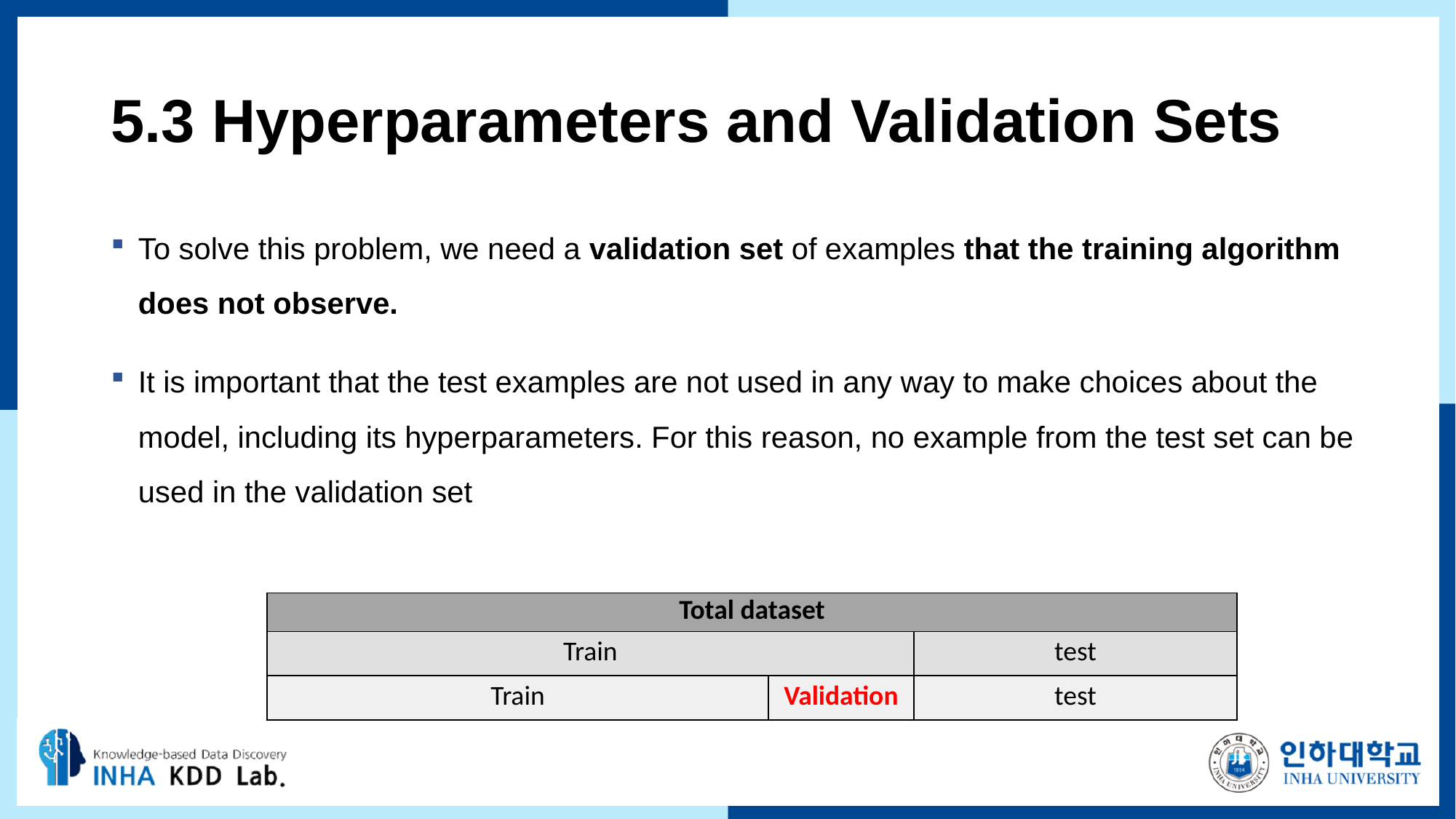

# 5.3 Hyperparameters and Validation Sets
To solve this problem, we need a validation set of examples that the training algorithm does not observe.
It is important that the test examples are not used in any way to make choices about the model, including its hyperparameters. For this reason, no example from the test set can be used in the validation set
| Total dataset |  |  |
| --- | --- | --- |
| Train |  | test |
| Train | Validation | test |